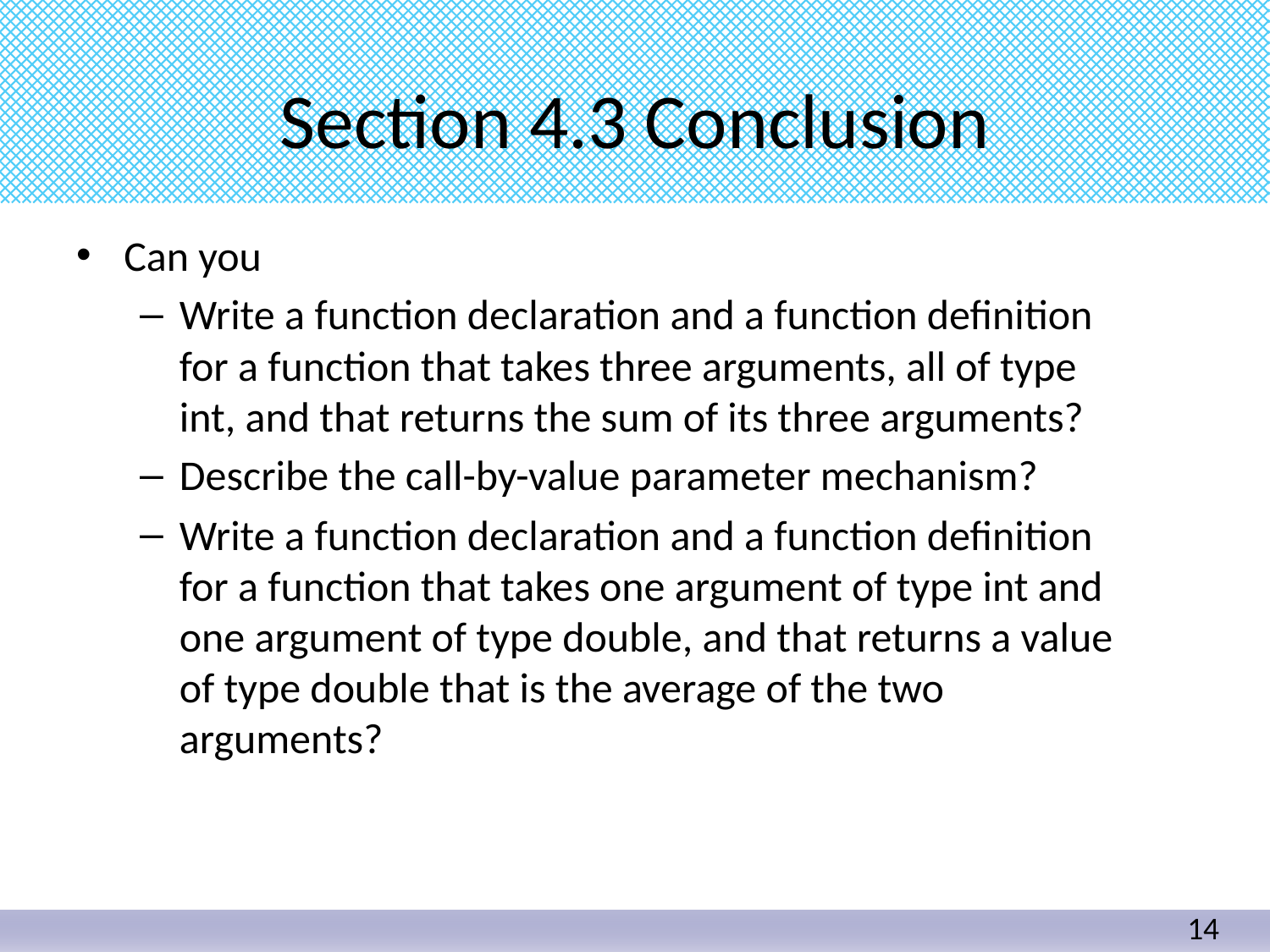

# Section 4.3 Conclusion
Can you
Write a function declaration and a function definition
for a function that takes three arguments, all of type
int, and that returns the sum of its three arguments?
Describe the call-by-value parameter mechanism?
Write a function declaration and a function definition
for a function that takes one argument of type int and
one argument of type double, and that returns a value
of type double that is the average of the two
arguments?